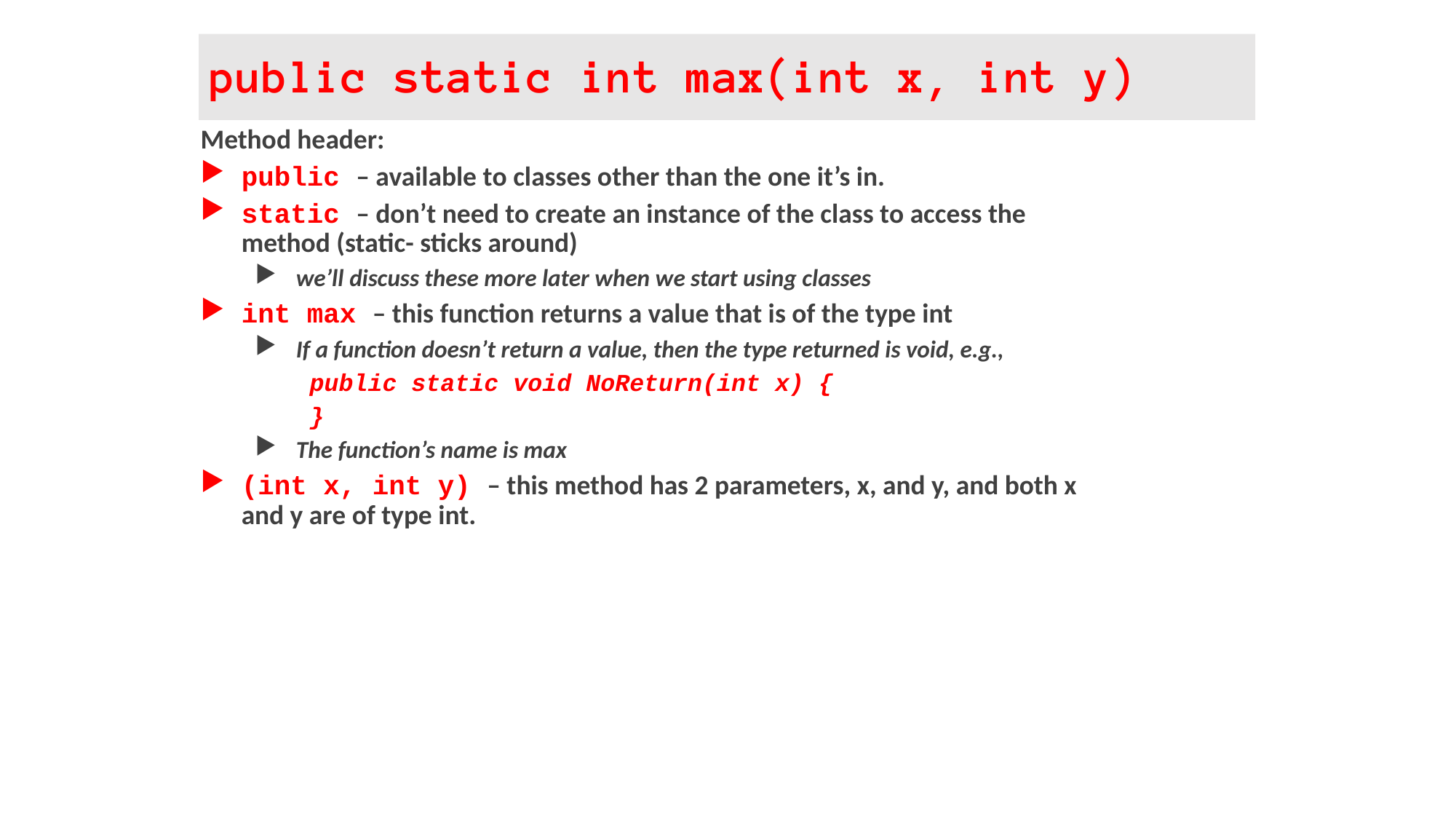

# public static int max(int x, int y)
Method header:
public – available to classes other than the one it’s in.
static – don’t need to create an instance of the class to access the method (static- sticks around)
we’ll discuss these more later when we start using classes
int max – this function returns a value that is of the type int
If a function doesn’t return a value, then the type returned is void, e.g.,
public static void NoReturn(int x) {
}
The function’s name is max
(int x, int y) – this method has 2 parameters, x, and y, and both x and y are of type int.